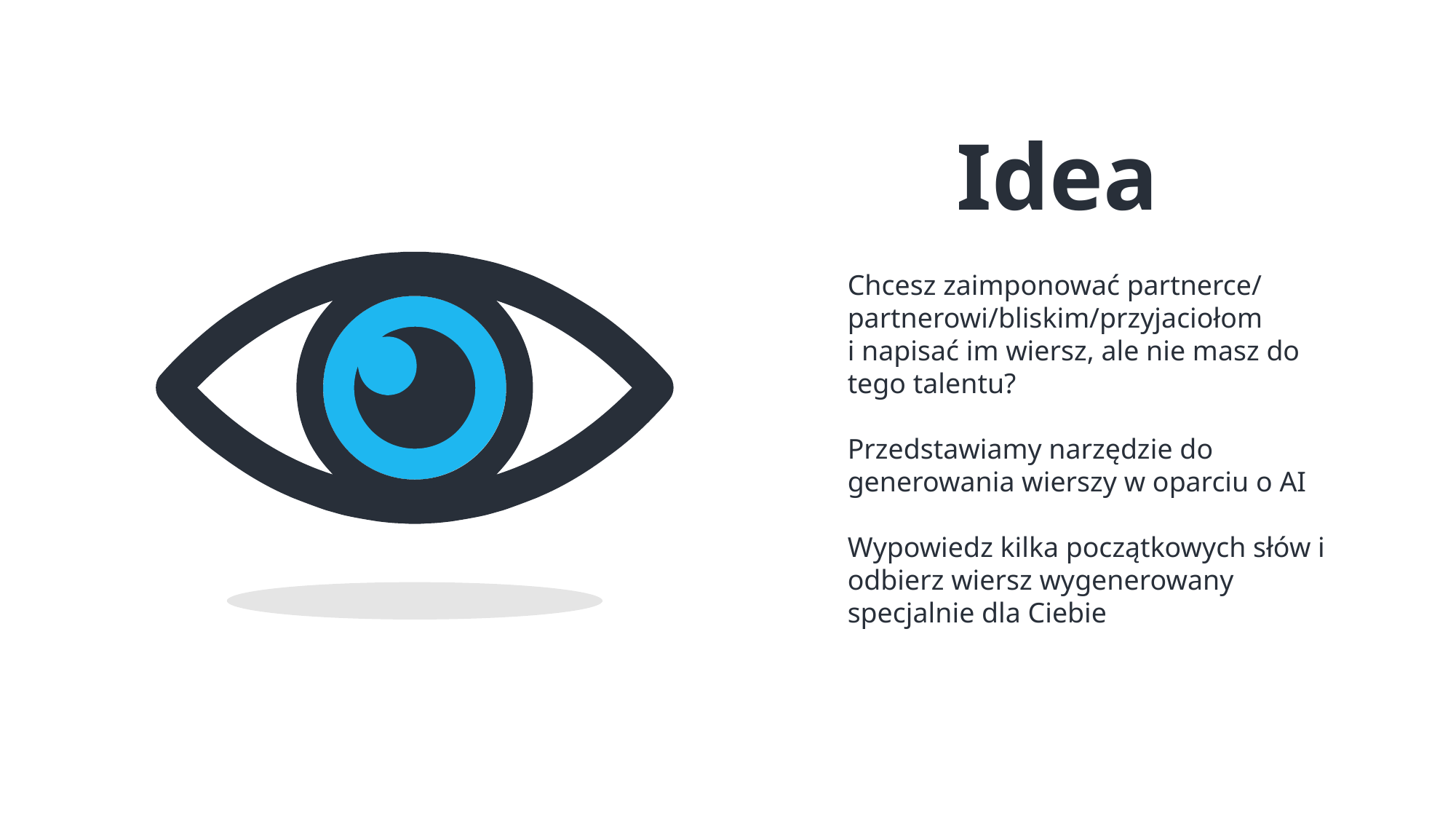

Idea

Chcesz zaimponować partnerce/ partnerowi/bliskim/przyjaciołom
i napisać im wiersz, ale nie masz do tego talentu?

Przedstawiamy narzędzie do generowania wierszy w oparciu o AI

Wypowiedz kilka początkowych słów i odbierz wiersz wygenerowany specjalnie dla Ciebie